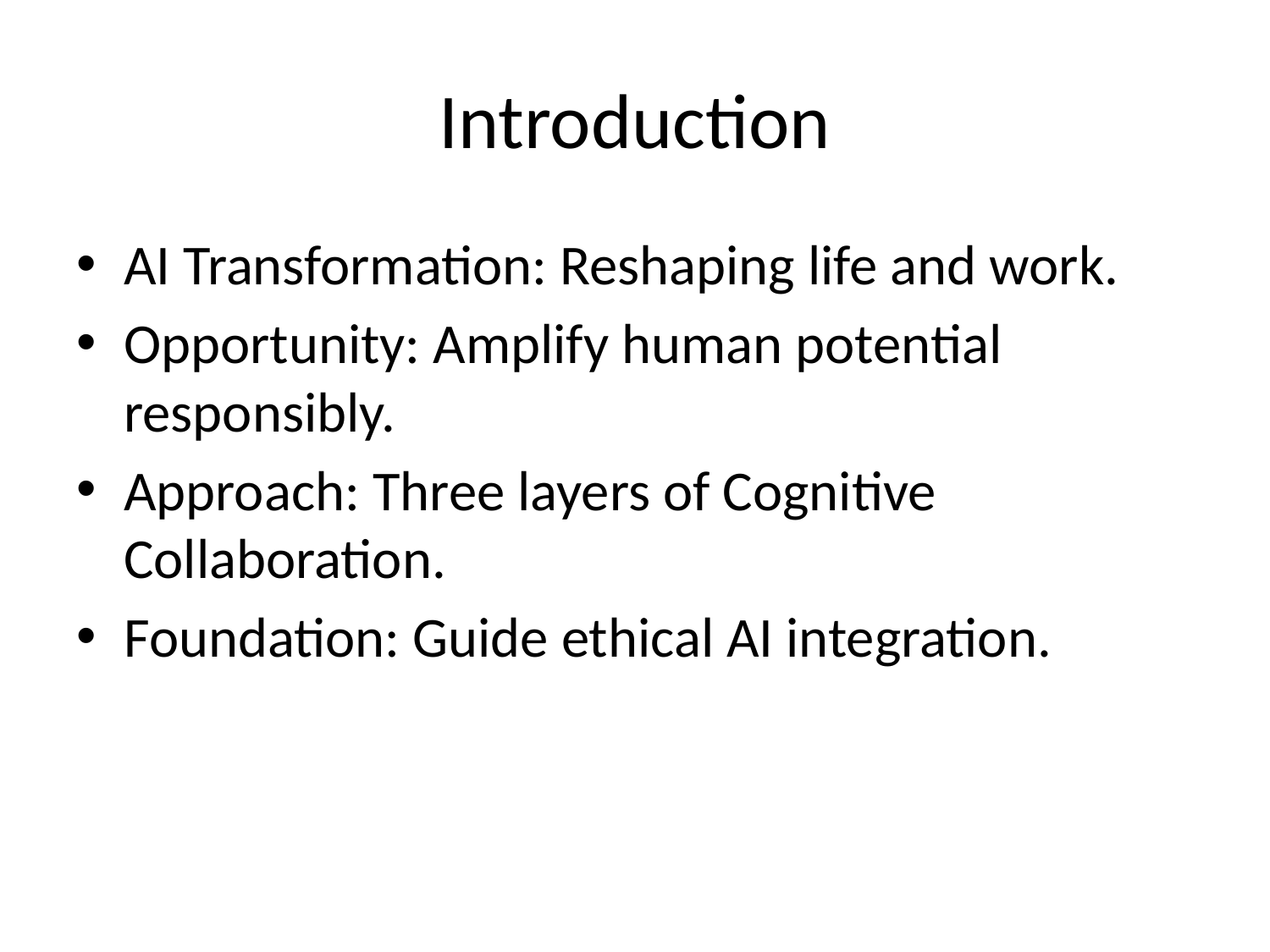

# Introduction
AI Transformation: Reshaping life and work.
Opportunity: Amplify human potential responsibly.
Approach: Three layers of Cognitive Collaboration.
Foundation: Guide ethical AI integration.